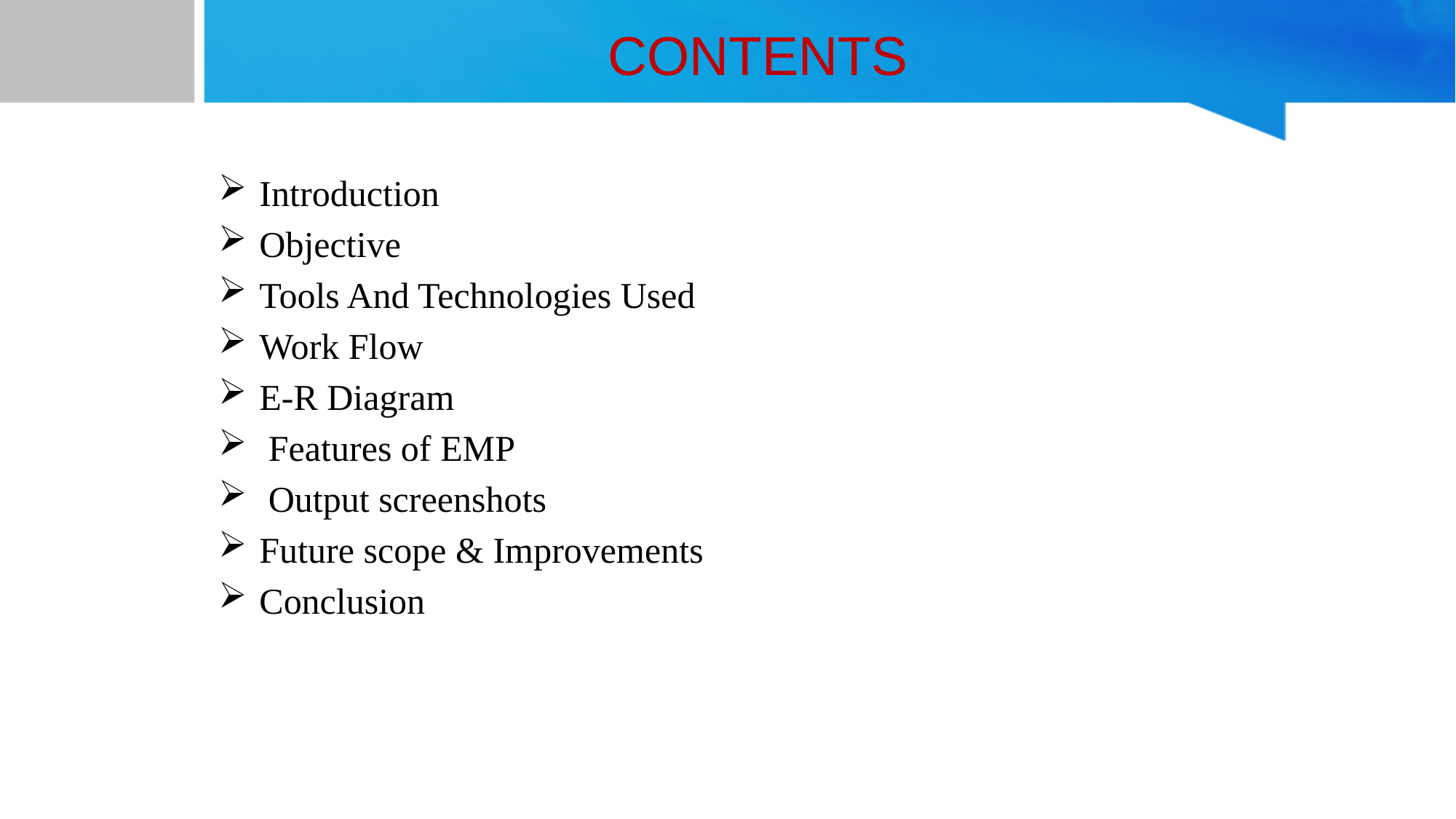

# CONTENTS
Introduction
Objective
Tools And Technologies Used
Work Flow
E-R Diagram
 Features of EMP
 Output screenshots
Future scope & Improvements
Conclusion